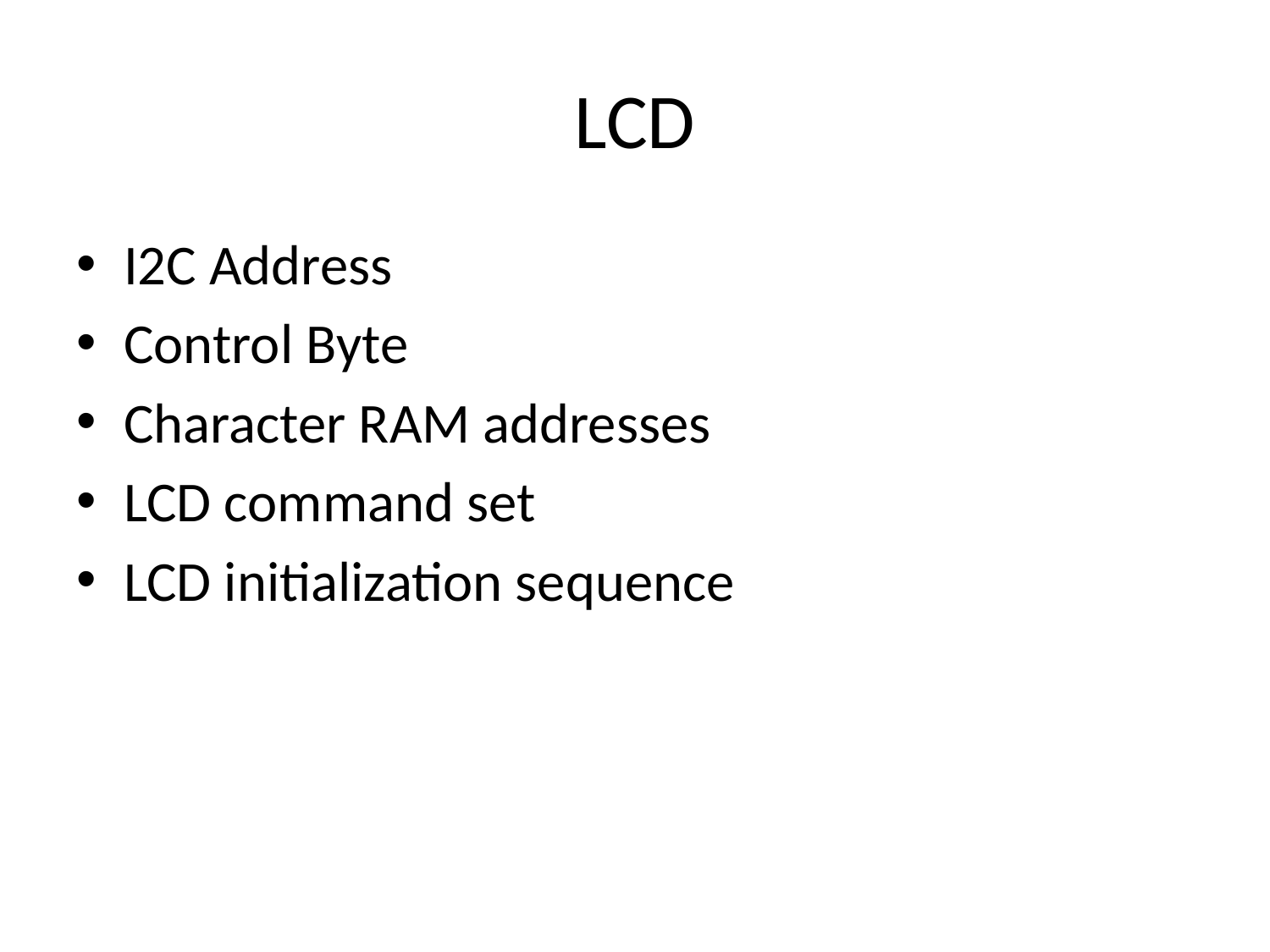

# LCD
I2C Address
Control Byte
Character RAM addresses
LCD command set
LCD initialization sequence